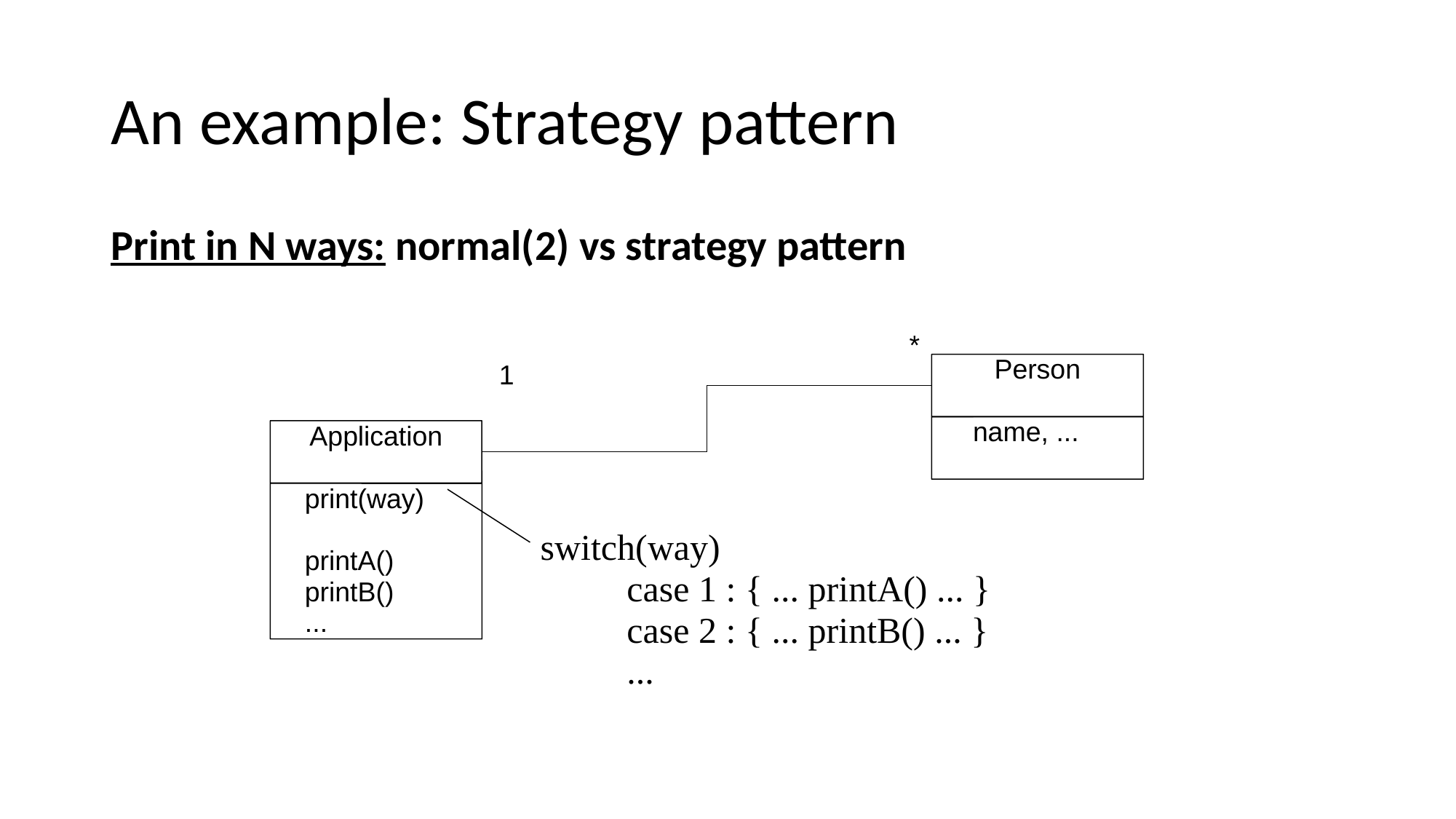

# An example: Strategy pattern
Print in N ways: normal(2) vs strategy pattern
*
Person

1
name, ...

Application

print(way)

printA()
printB()
...

switch(way)
	case 1 : { ... printA() ... }
	case 2 : { ... printB() ... }
	...